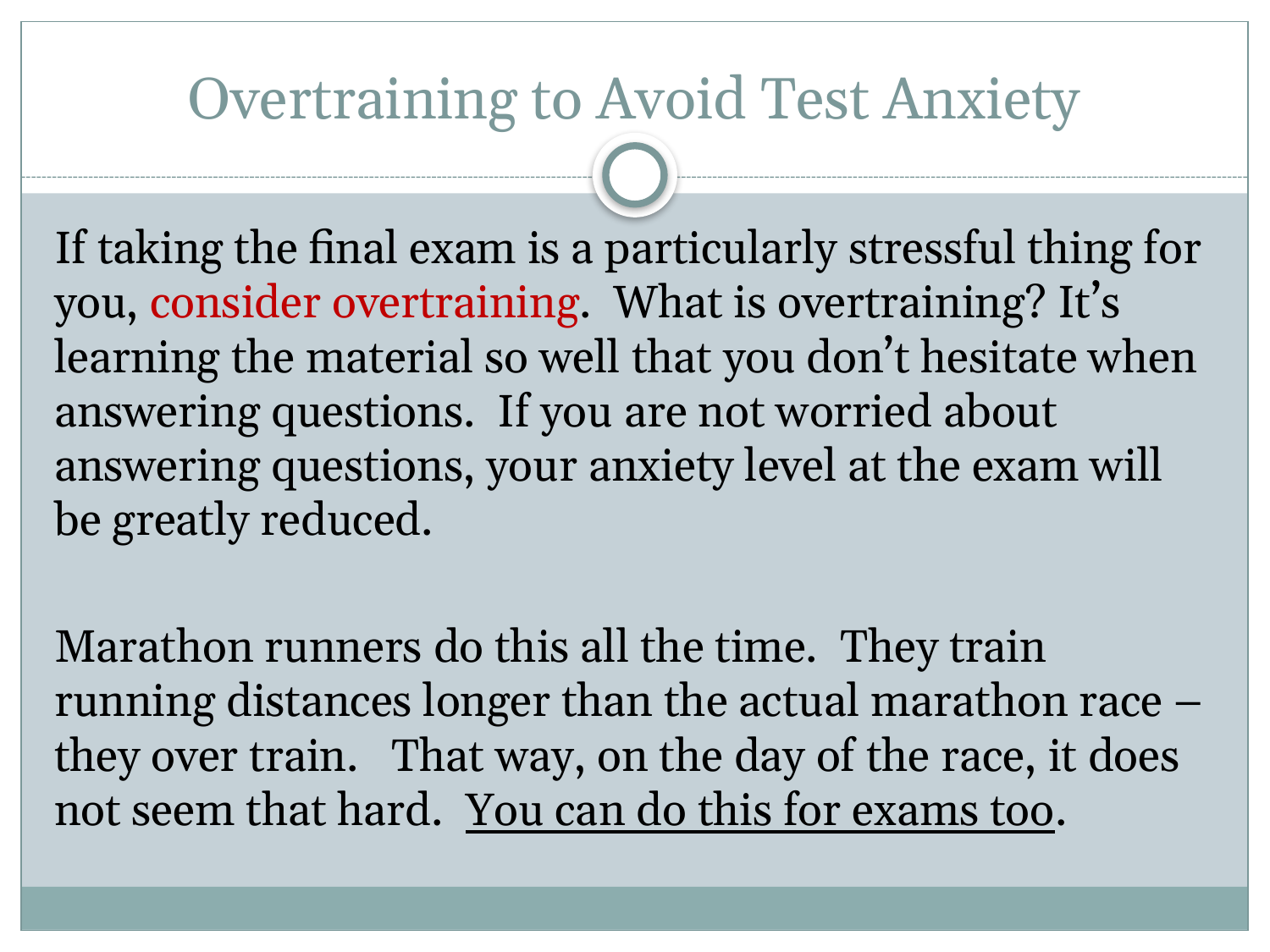

# Overtraining to Avoid Test Anxiety
If taking the final exam is a particularly stressful thing for you, consider overtraining.  What is overtraining? It’s learning the material so well that you don’t hesitate when answering questions.  If you are not worried about answering questions, your anxiety level at the exam will be greatly reduced.

Marathon runners do this all the time.  They train running distances longer than the actual marathon race –they over train.   That way, on the day of the race, it does not seem that hard.  You can do this for exams too.